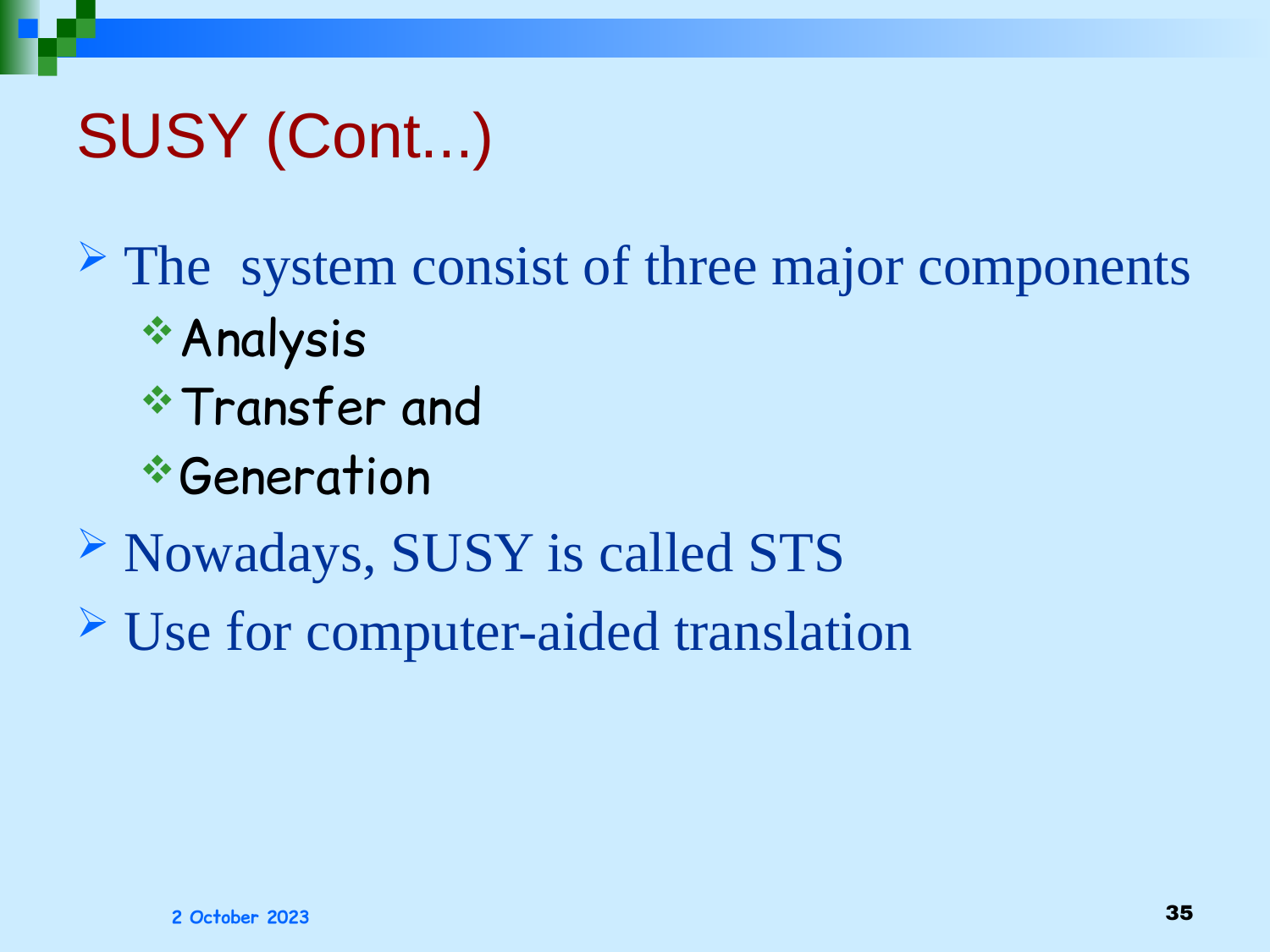

# SUSY (Cont...)
The  system consist of three major components
Analysis
Transfer and
Generation
Nowadays, SUSY is called STS
Use for computer-aided translation
2 October 2023
35